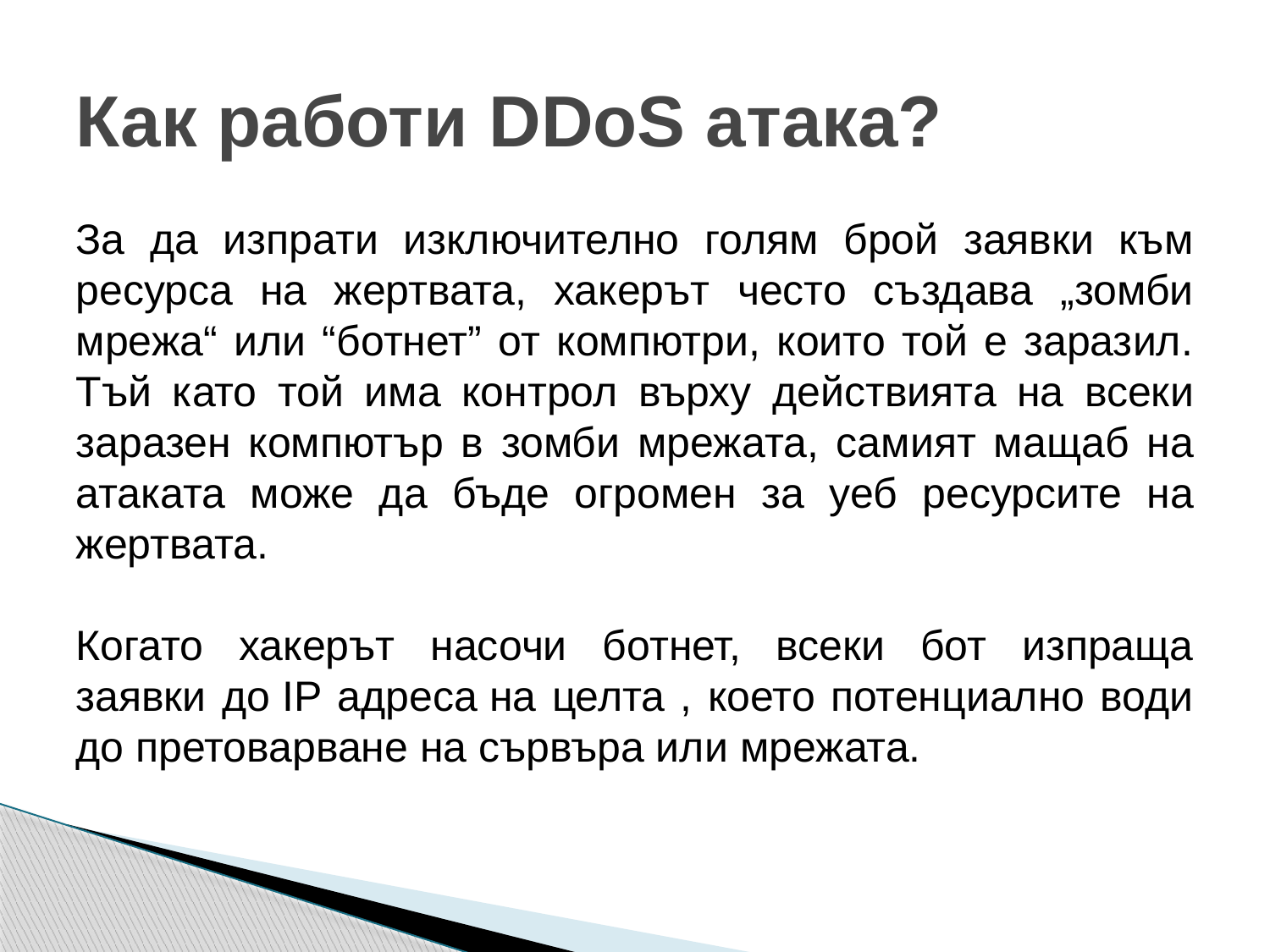

# Как работи DDoS атака?
За да изпрати изключително голям брой заявки към ресурса на жертвата, хакерът често създава „зомби мрежа“ или “ботнет” от компютри, които той е заразил. Тъй като той има контрол върху действията на всеки заразен компютър в зомби мрежата, самият мащаб на атаката може да бъде огромен за уеб ресурсите на жертвата.

Когато хакерът насочи ботнет, всеки бот изпраща заявки до IP адреса на целта , което потенциално води до претоварване на сървъра или мрежата.